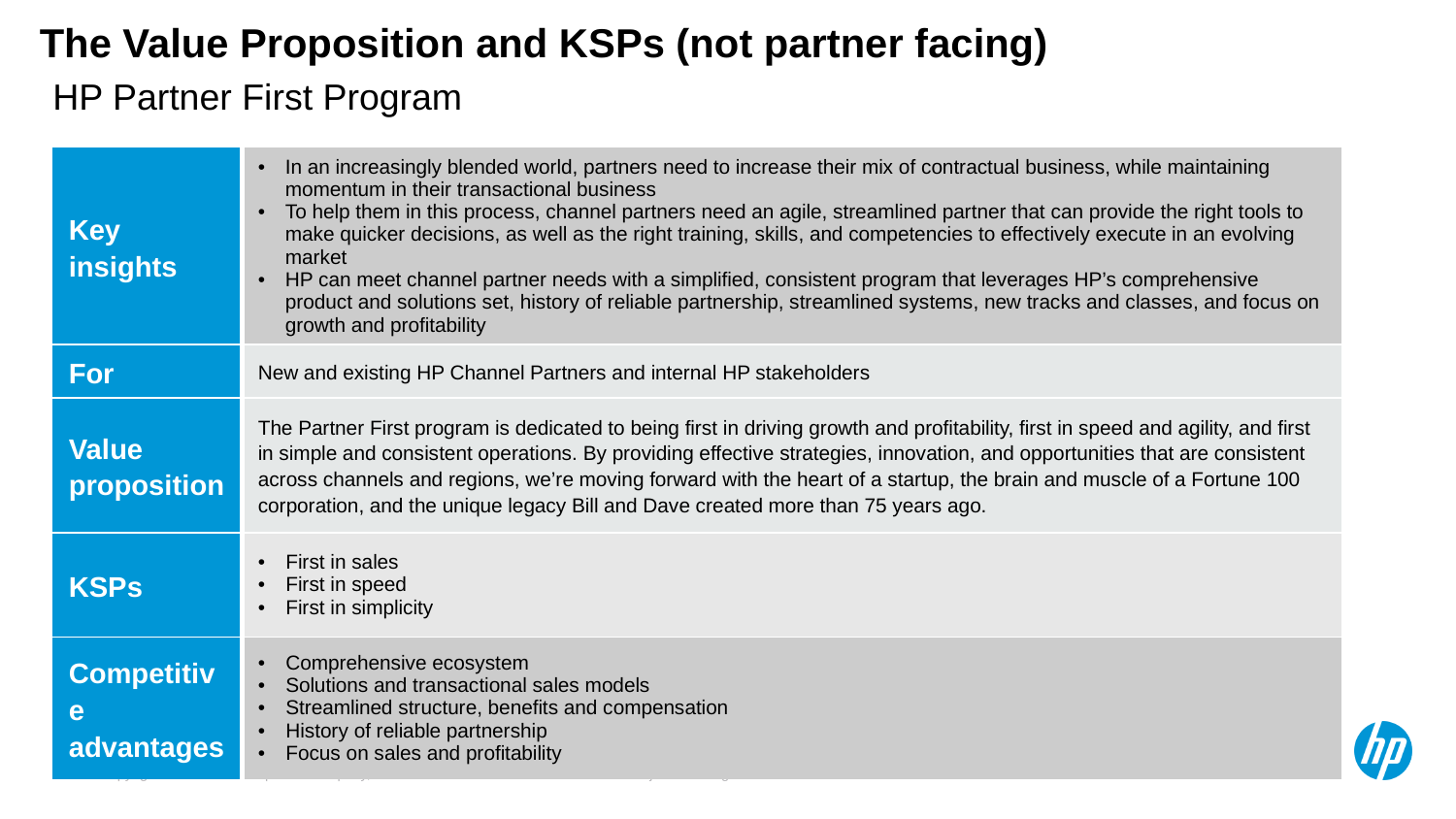

# The Value Proposition and KSPs (not partner facing)
HP Partner First Program

| Key insights | In an increasingly blended world, partners need to increase their mix of contractual business, while maintaining momentum in their transactional business To help them in this process, channel partners need an agile, streamlined partner that can provide the right tools to make quicker decisions, as well as the right training, skills, and competencies to effectively execute in an evolving market HP can meet channel partner needs with a simplified, consistent program that leverages HP’s comprehensive product and solutions set, history of reliable partnership, streamlined systems, new tracks and classes, and focus on growth and profitability |
| --- | --- |
| For | New and existing HP Channel Partners and internal HP stakeholders |
| Value proposition | The Partner First program is dedicated to being first in driving growth and profitability, first in speed and agility, and first in simple and consistent operations. By providing effective strategies, innovation, and opportunities that are consistent across channels and regions, we’re moving forward with the heart of a startup, the brain and muscle of a Fortune 100 corporation, and the unique legacy Bill and Dave created more than 75 years ago. |
| KSPs | First in sales First in speed First in simplicity |
| Competitive advantages | Comprehensive ecosystem Solutions and transactional sales models Streamlined structure, benefits and compensation History of reliable partnership Focus on sales and profitability |